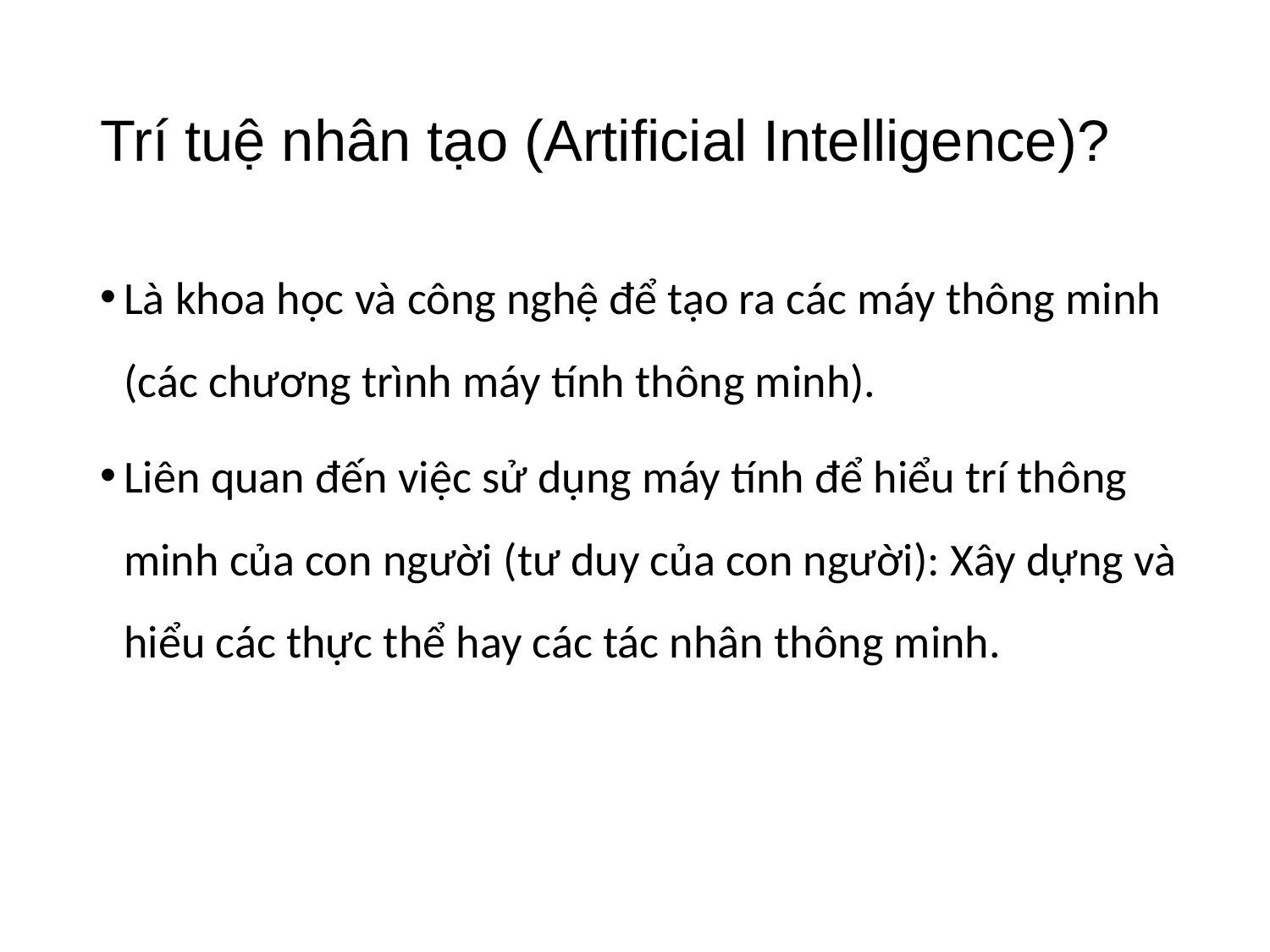

# Trí tuệ nhân tạo (Artificial Intelligence)?
Là khoa học và công nghệ để tạo ra các máy thông minh (các chương trình máy tính thông minh).
Liên quan đến việc sử dụng máy tính để hiểu trí thông minh của con người (tư duy của con người): Xây dựng và hiểu các thực thể hay các tác nhân thông minh.
7